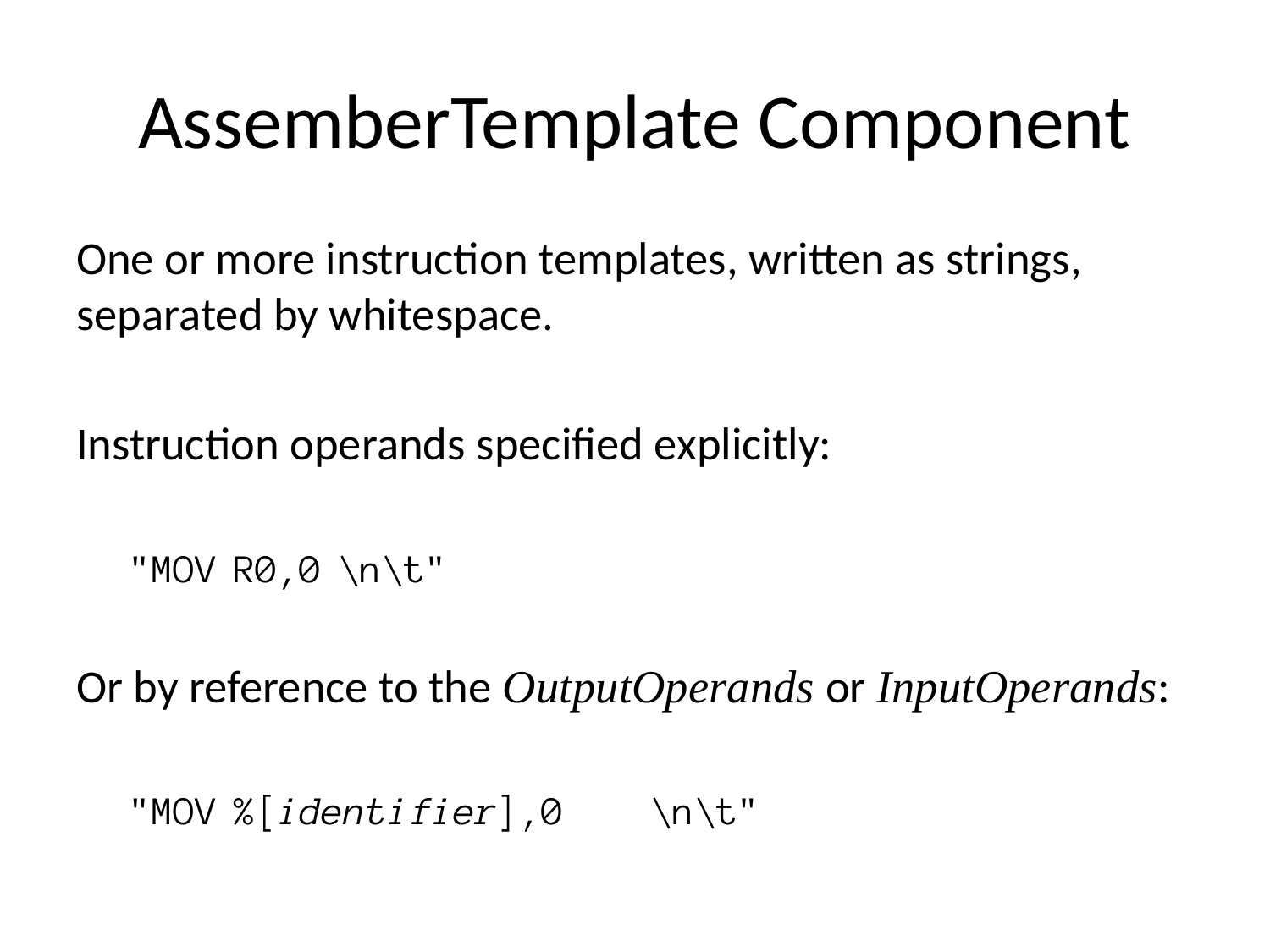

# AssemberTemplate Component
One or more instruction templates, written as strings, separated by whitespace.

Instruction operands specified explicitly:

"MOV	R0,0		\n\t"

Or by reference to the OutputOperands or InputOperands:

"MOV	%[identifier],0	\n\t"